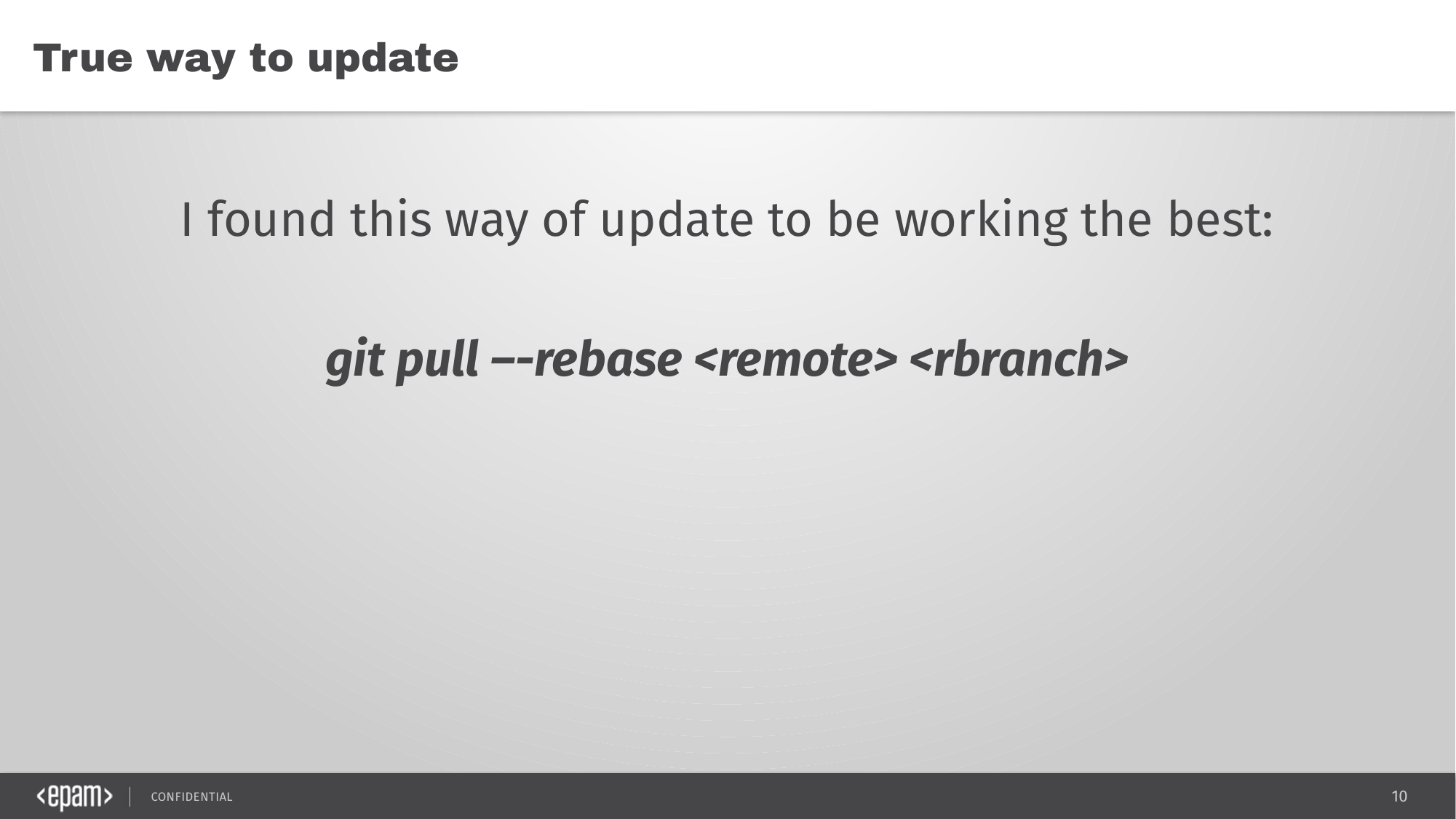

True way to update
I found this way of update to be working the best:

git pull –-rebase <remote> <rbranch>